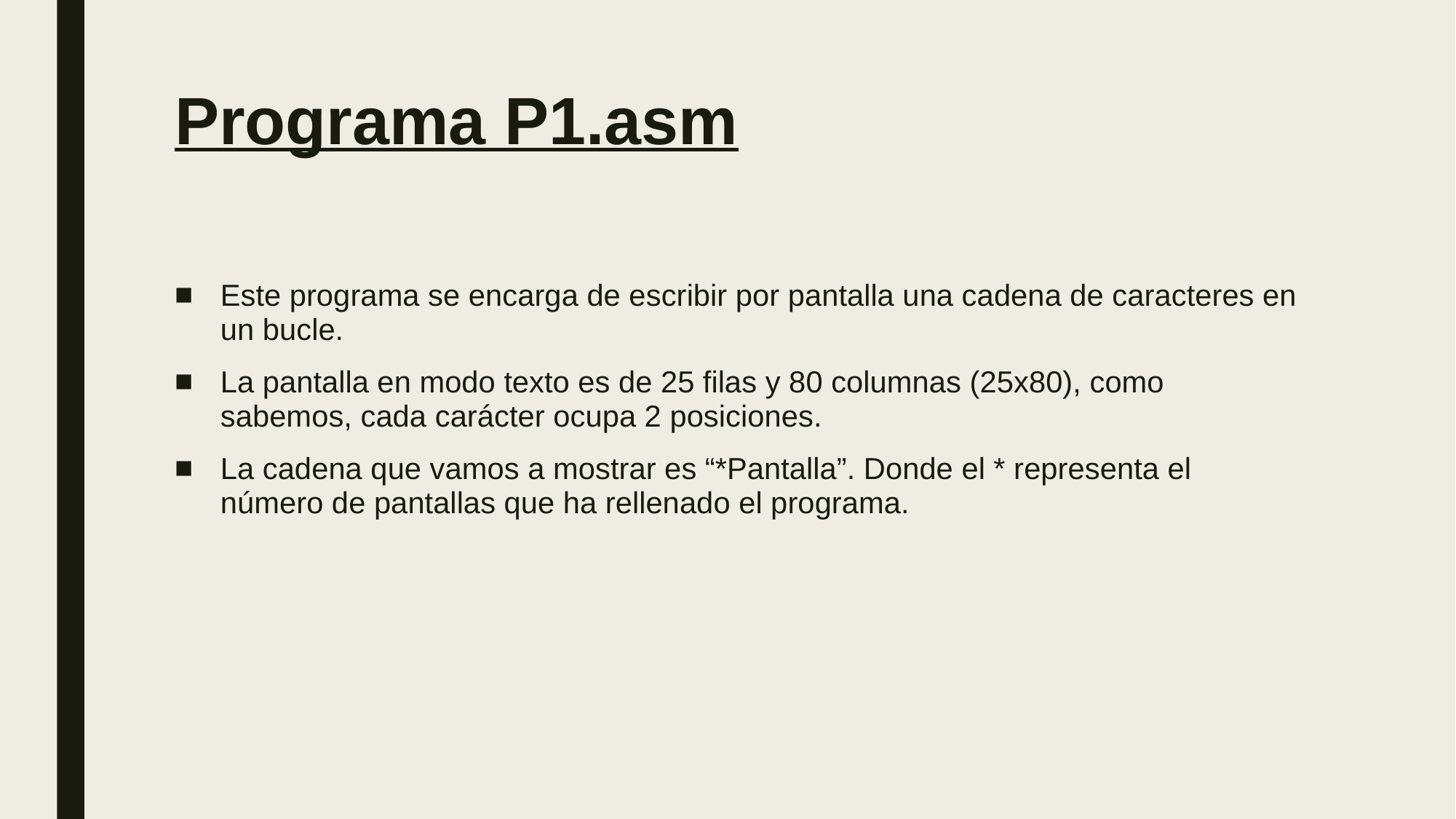

# Programa P1.asm
Este programa se encarga de escribir por pantalla una cadena de caracteres en un bucle.
La pantalla en modo texto es de 25 filas y 80 columnas (25x80), como sabemos, cada carácter ocupa 2 posiciones.
La cadena que vamos a mostrar es “*Pantalla”. Donde el * representa el número de pantallas que ha rellenado el programa.